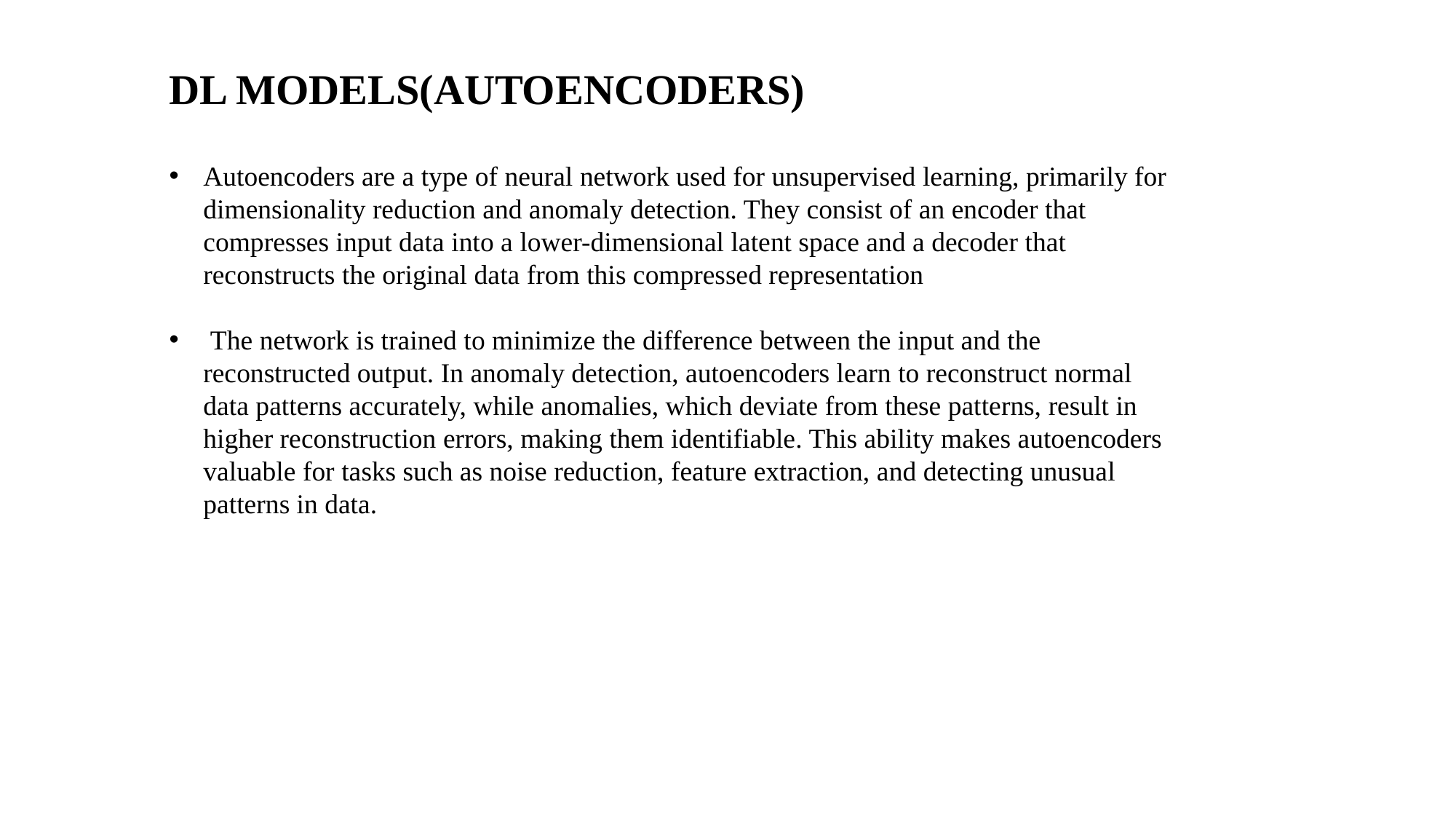

DL MODELS(AUTOENCODERS)
Autoencoders are a type of neural network used for unsupervised learning, primarily for dimensionality reduction and anomaly detection. They consist of an encoder that compresses input data into a lower-dimensional latent space and a decoder that reconstructs the original data from this compressed representation

 The network is trained to minimize the difference between the input and the reconstructed output. In anomaly detection, autoencoders learn to reconstruct normal data patterns accurately, while anomalies, which deviate from these patterns, result in higher reconstruction errors, making them identifiable. This ability makes autoencoders valuable for tasks such as noise reduction, feature extraction, and detecting unusual patterns in data.